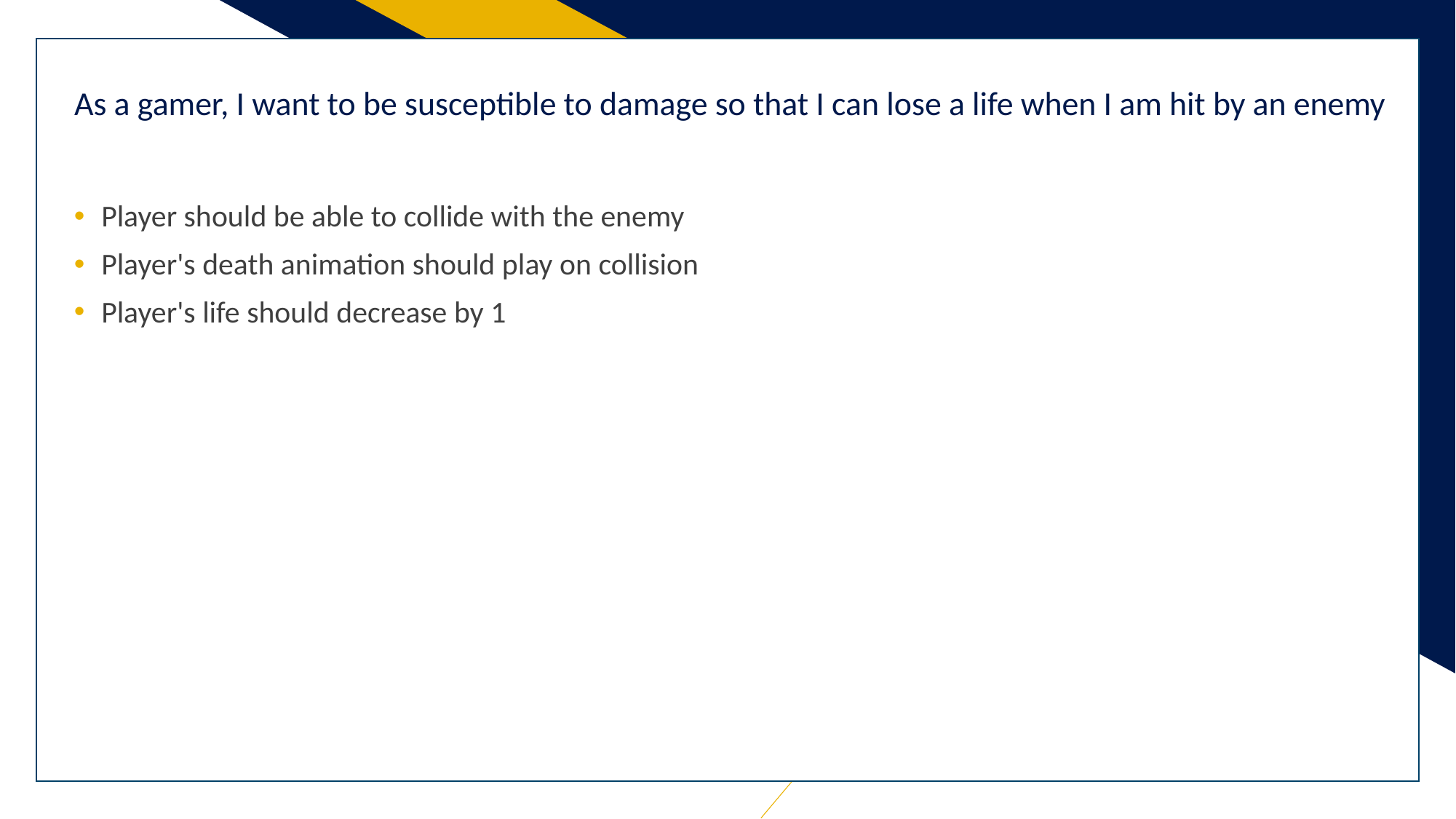

v
# As a gamer, I want to be susceptible to damage so that I can lose a life when I am hit by an enemy
Player should be able to collide with the enemy
Player's death animation should play on collision
Player's life should decrease by 1